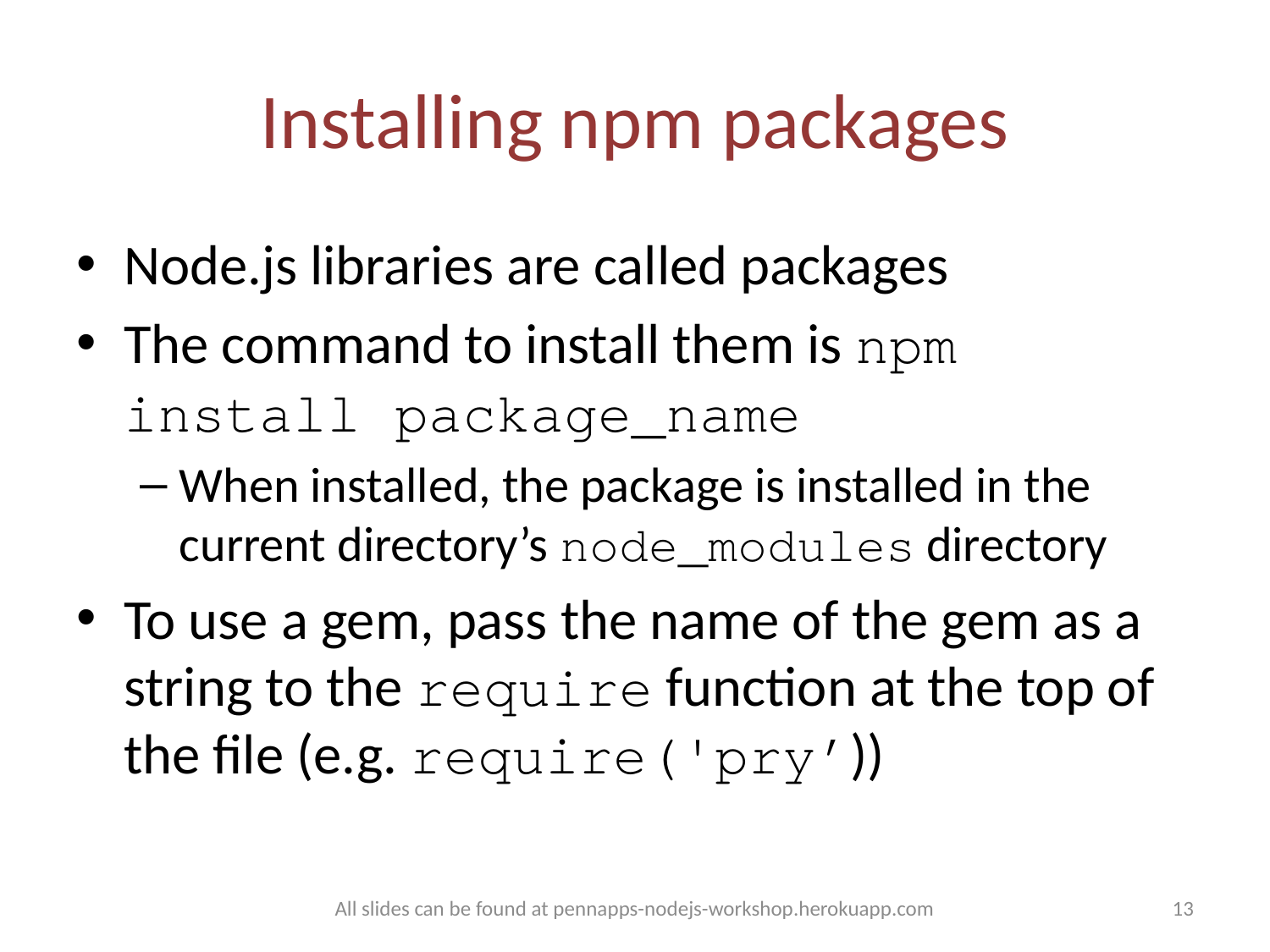

# Installing npm packages
Node.js libraries are called packages
The command to install them is npm install package_name
When installed, the package is installed in the current directory’s node_modules directory
To use a gem, pass the name of the gem as a string to the require function at the top of the file (e.g. require('pry’))
All slides can be found at pennapps-nodejs-workshop.herokuapp.com
13